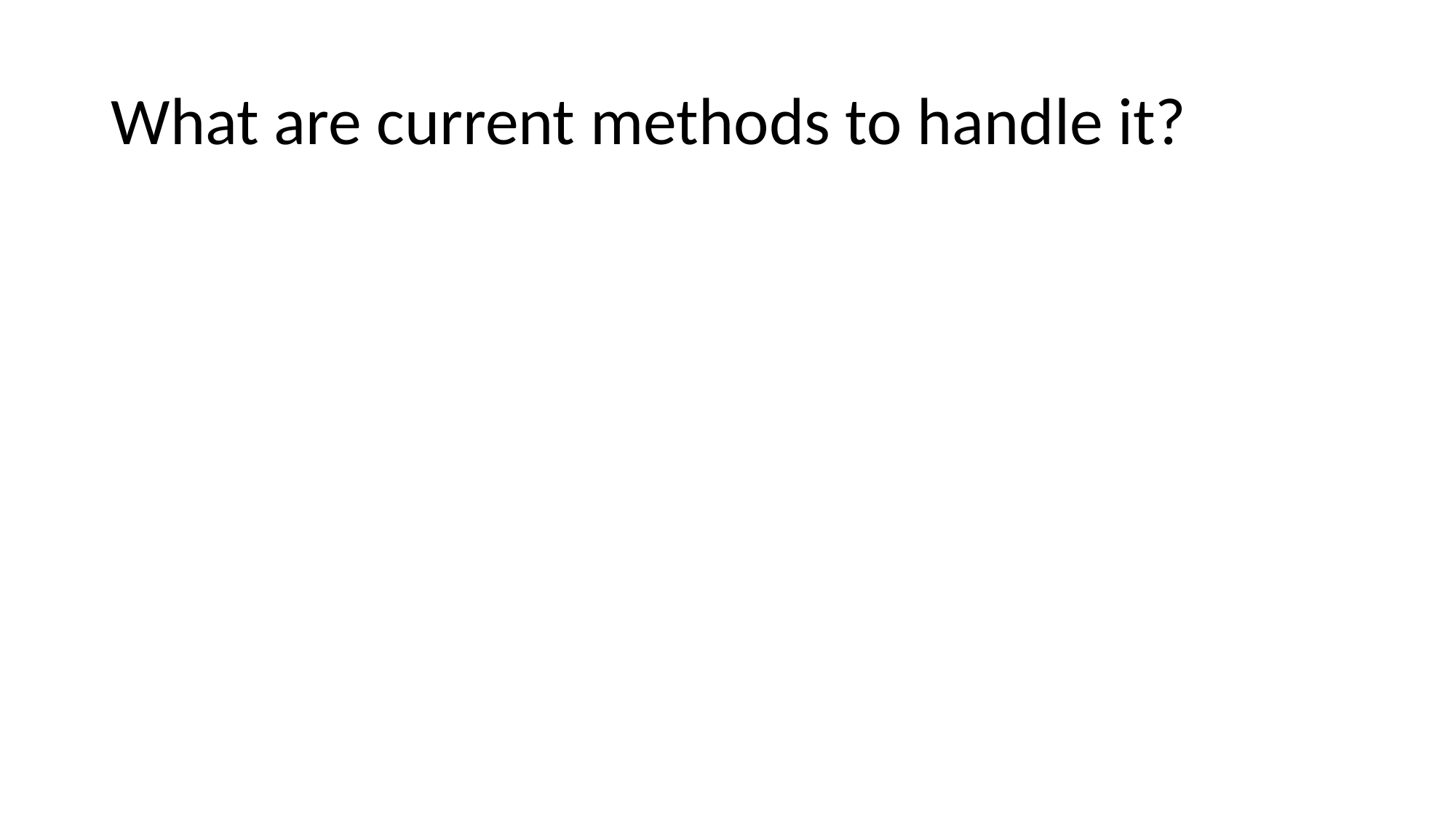

# What are current methods to handle it?